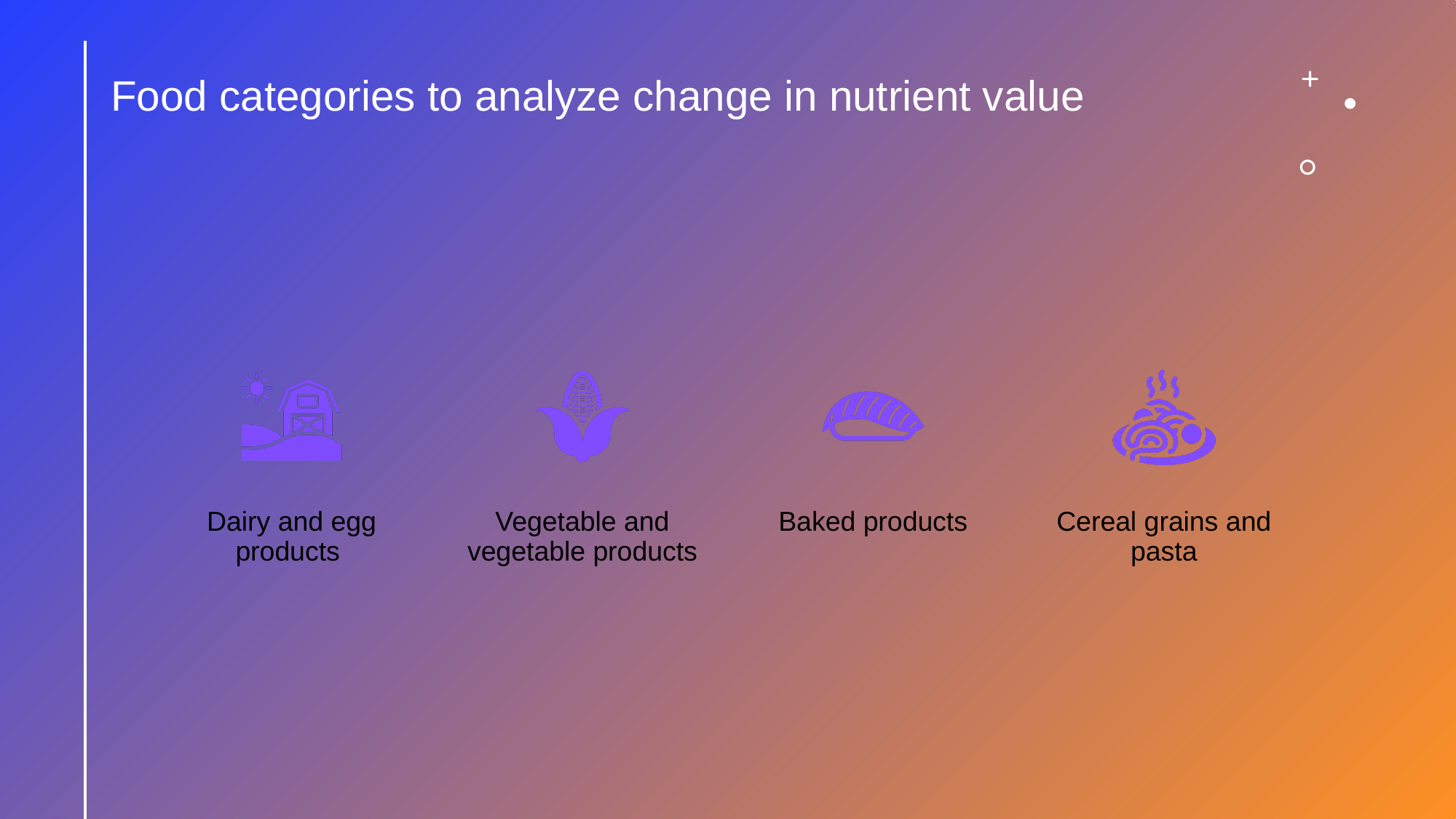

# Food categories to analyze change in nutrient value

Dairy and egg products
Vegetable and vegetable products
Baked products
Cereal grains and pasta